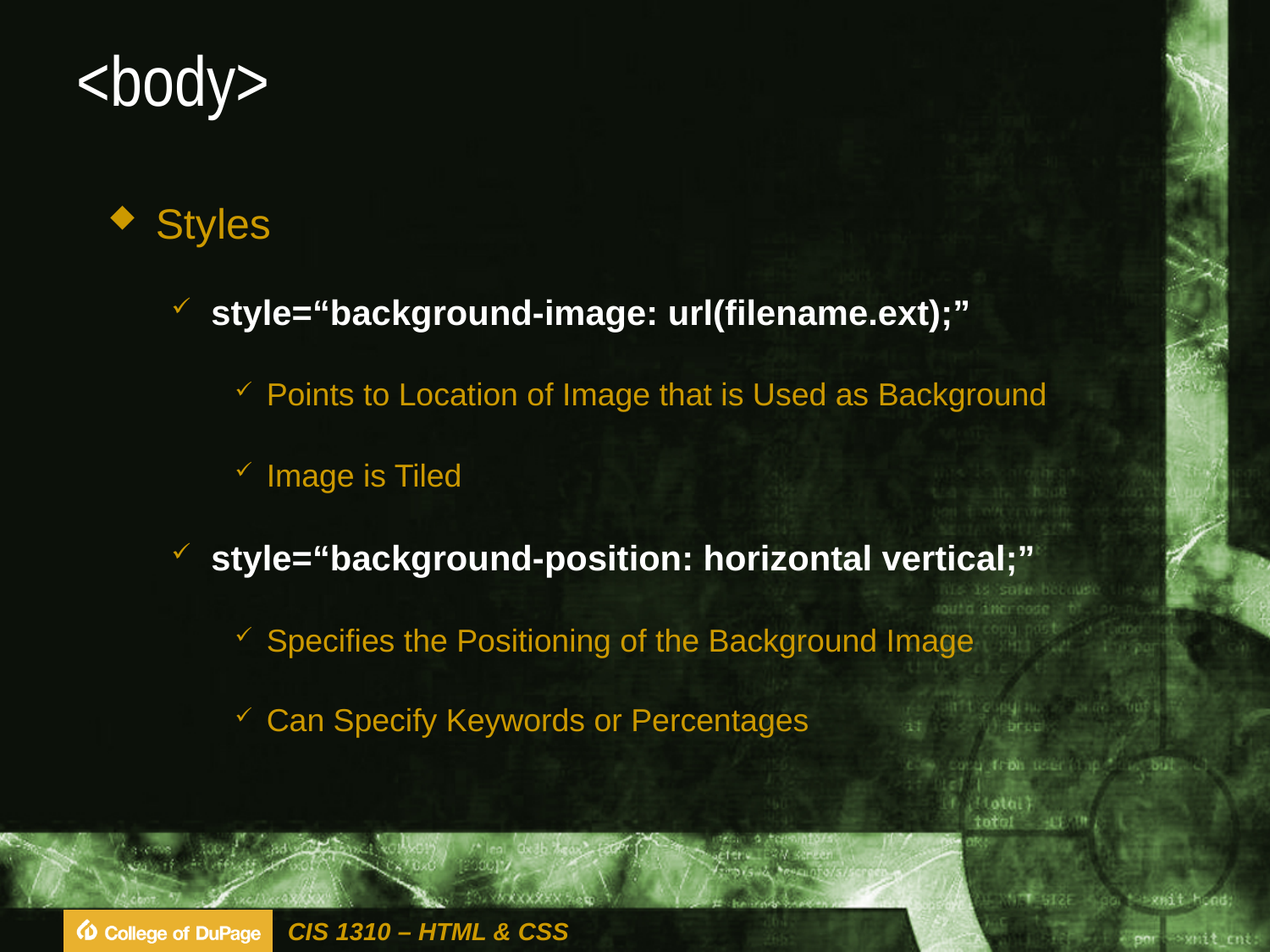

# <body>
Styles
style=“background-image: url(filename.ext);”
Points to Location of Image that is Used as Background
Image is Tiled
style=“background-position: horizontal vertical;”
Specifies the Positioning of the Background Image
Can Specify Keywords or Percentages